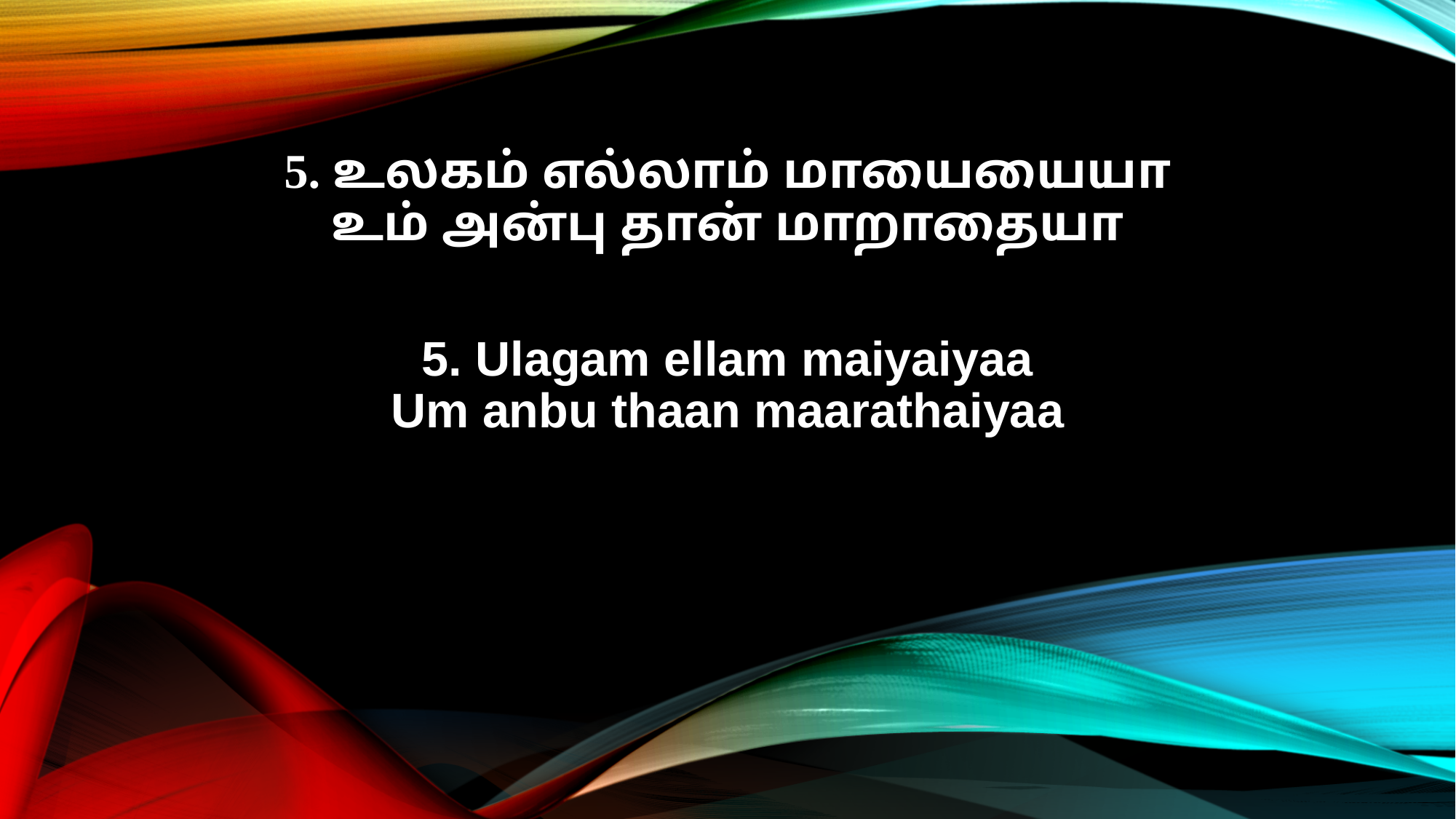

5. உலகம் எல்லாம் மாயையையா
உம் அன்பு தான் மாறாதையா

5. Ulagam ellam maiyaiyaa
Um anbu thaan maarathaiyaa